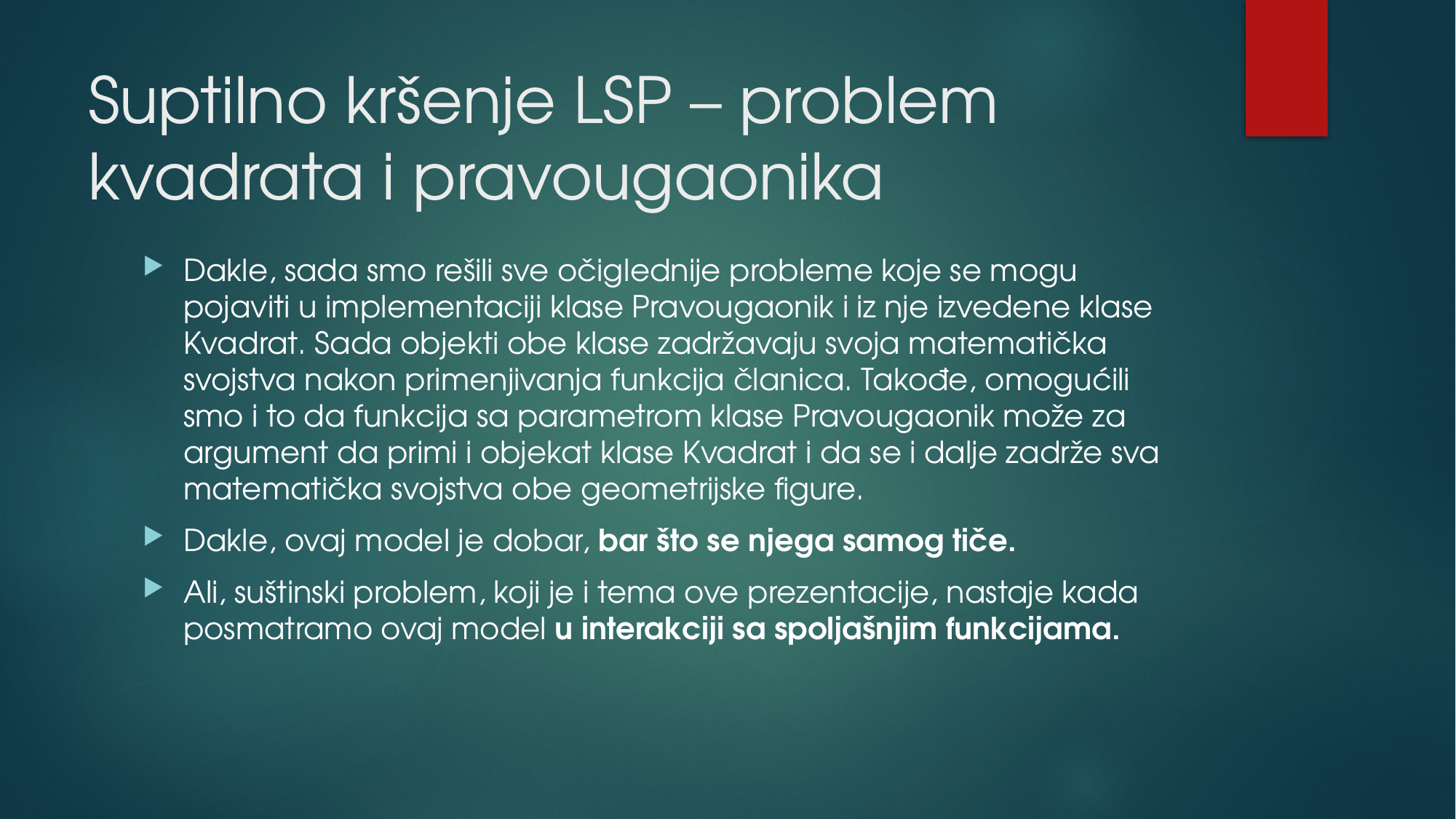

# Suptilno kršenje LSP – problem kvadrata i pravougaonika
Dakle, sada smo rešili sve očiglednije probleme koje se mogu pojaviti u implementaciji klase Pravougaonik i iz nje izvedene klase Kvadrat. Sada objekti obe klase zadržavaju svoja matematička svojstva nakon primenjivanja funkcija članica. Takođe, omogućili smo i to da funkcija sa parametrom klase Pravougaonik može za argument da primi i objekat klase Kvadrat i da se i dalje zadrže sva matematička svojstva obe geometrijske figure.
Dakle, ovaj model je dobar, bar što se njega samog tiče.
Ali, suštinski problem, koji je i tema ove prezentacije, nastaje kada posmatramo ovaj model u interakciji sa spoljašnjim funkcijama.